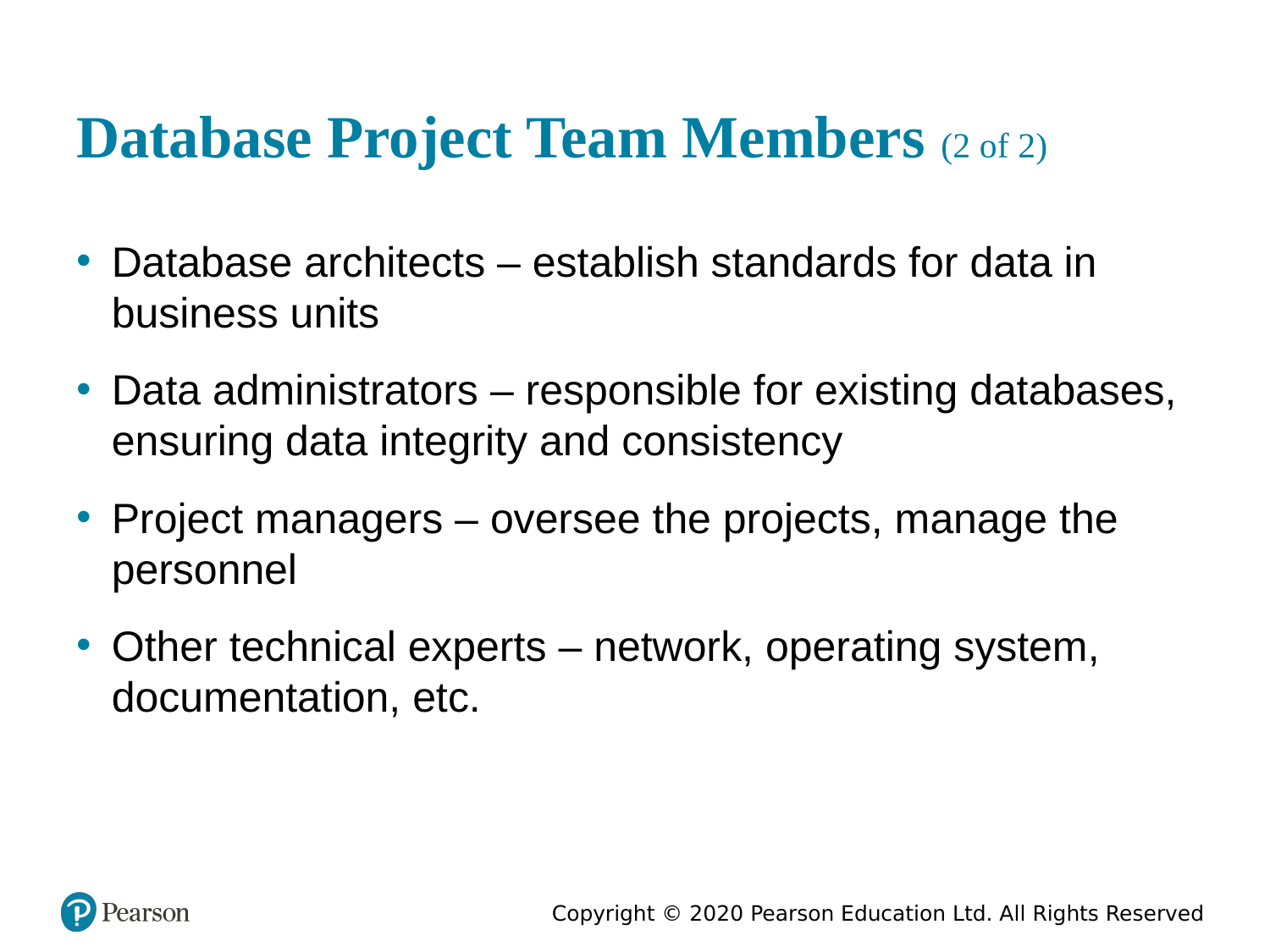

# Database Project Team Members (2 of 2)
Database architects – establish standards for data in business units
Data administrators – responsible for existing databases, ensuring data integrity and consistency
Project managers – oversee the projects, manage the personnel
Other technical experts – network, operating system, documentation, etc.